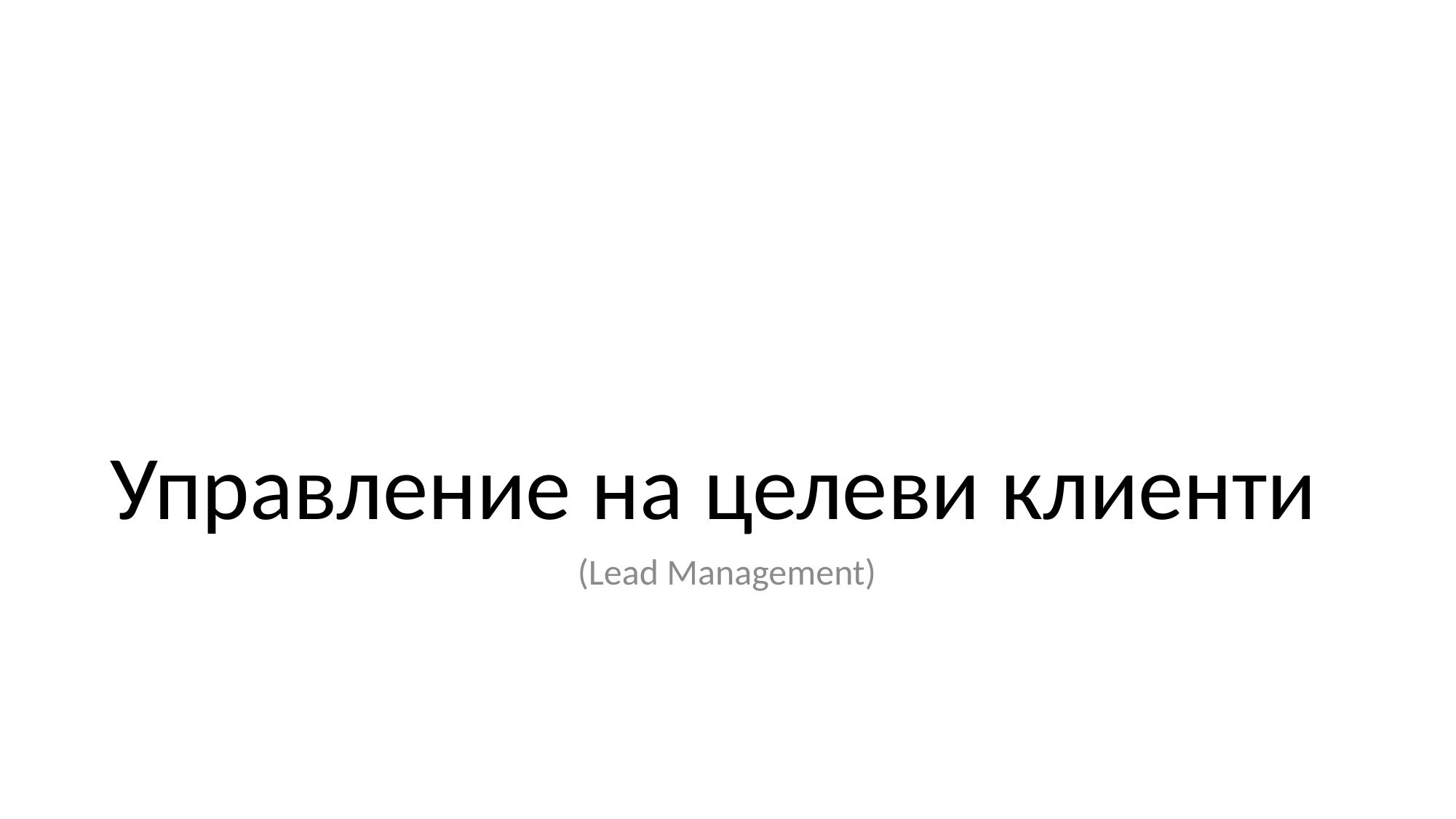

# Управление на целеви клиенти
(Lead Management)